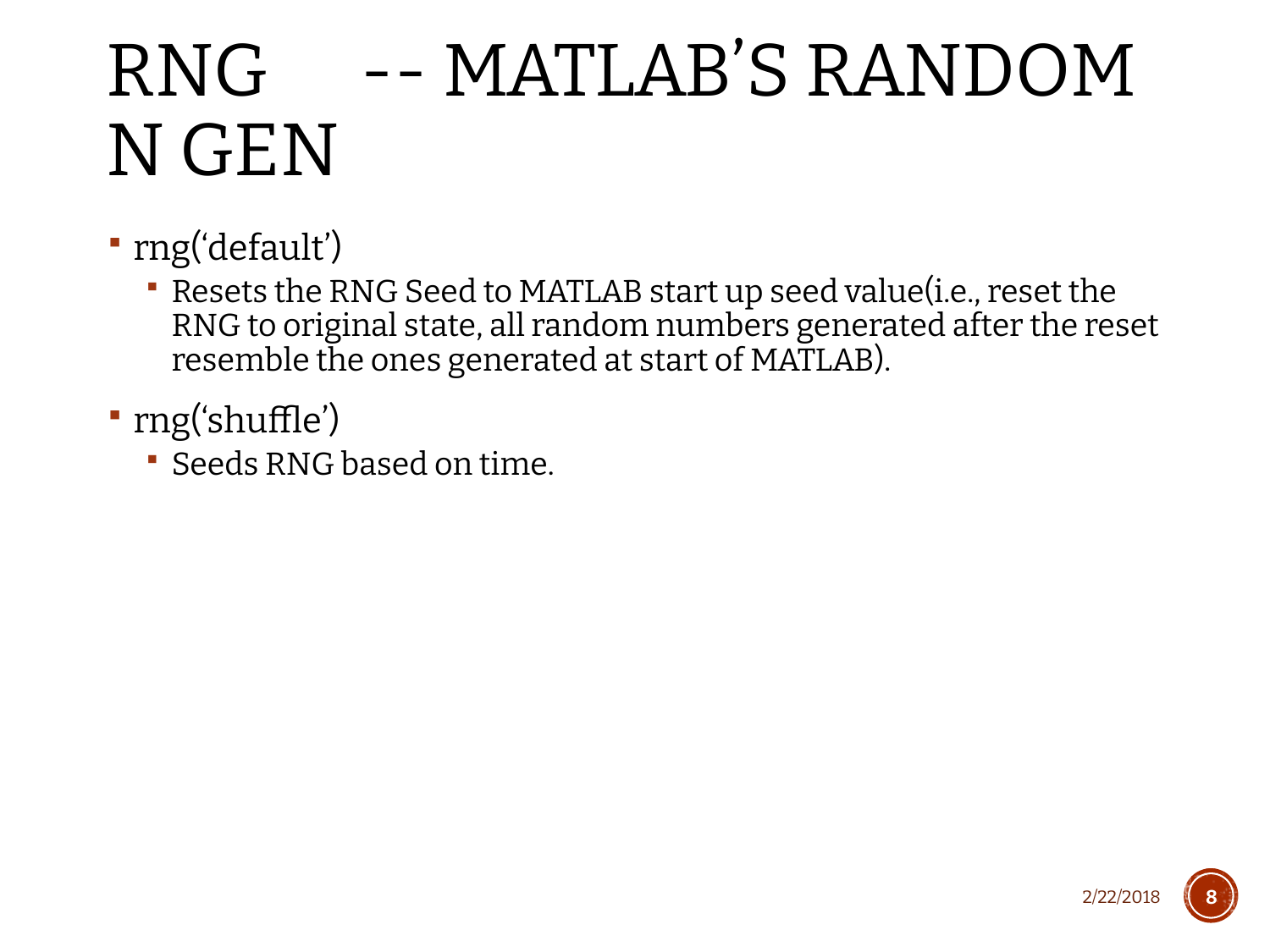

# RNG	-- MATLAB’s Random N Gen
rng(‘default’)
Resets the RNG Seed to MATLAB start up seed value(i.e., reset the RNG to original state, all random numbers generated after the reset resemble the ones generated at start of MATLAB).
rng(‘shuffle’)
Seeds RNG based on time.

2/22/2018
8